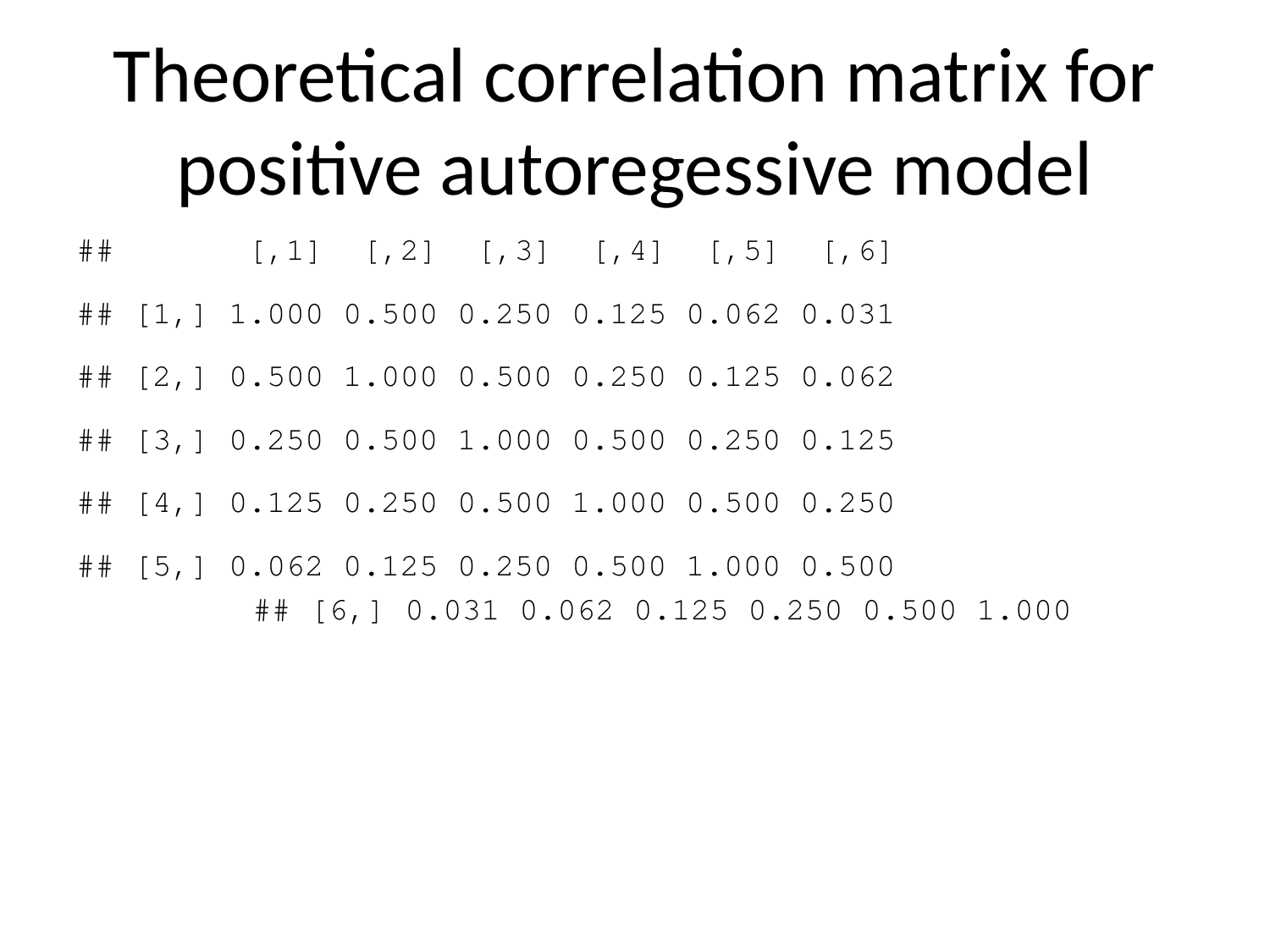

# Theoretical correlation matrix for positive autoregessive model
##       [,1]  [,2]  [,3]  [,4]  [,5]  [,6]
## [1,] 1.000 0.500 0.250 0.125 0.062 0.031
## [2,] 0.500 1.000 0.500 0.250 0.125 0.062
## [3,] 0.250 0.500 1.000 0.500 0.250 0.125
## [4,] 0.125 0.250 0.500 1.000 0.500 0.250
## [5,] 0.062 0.125 0.250 0.500 1.000 0.500
## [6,] 0.031 0.062 0.125 0.250 0.500 1.000